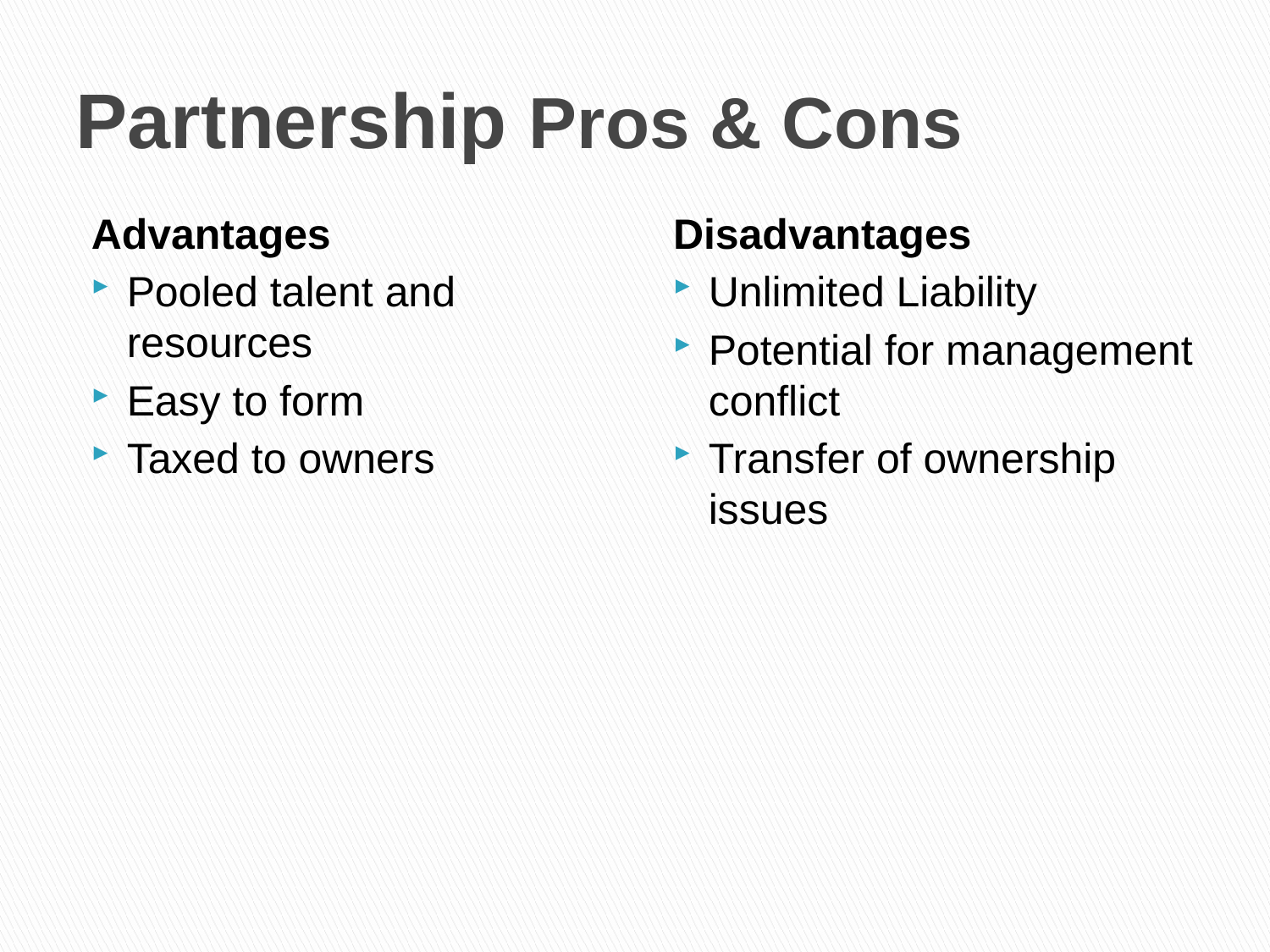

# Partnership Pros & Cons
Advantages
Pooled talent and resources
Easy to form
Taxed to owners
Disadvantages
Unlimited Liability
Potential for management conflict
Transfer of ownership issues